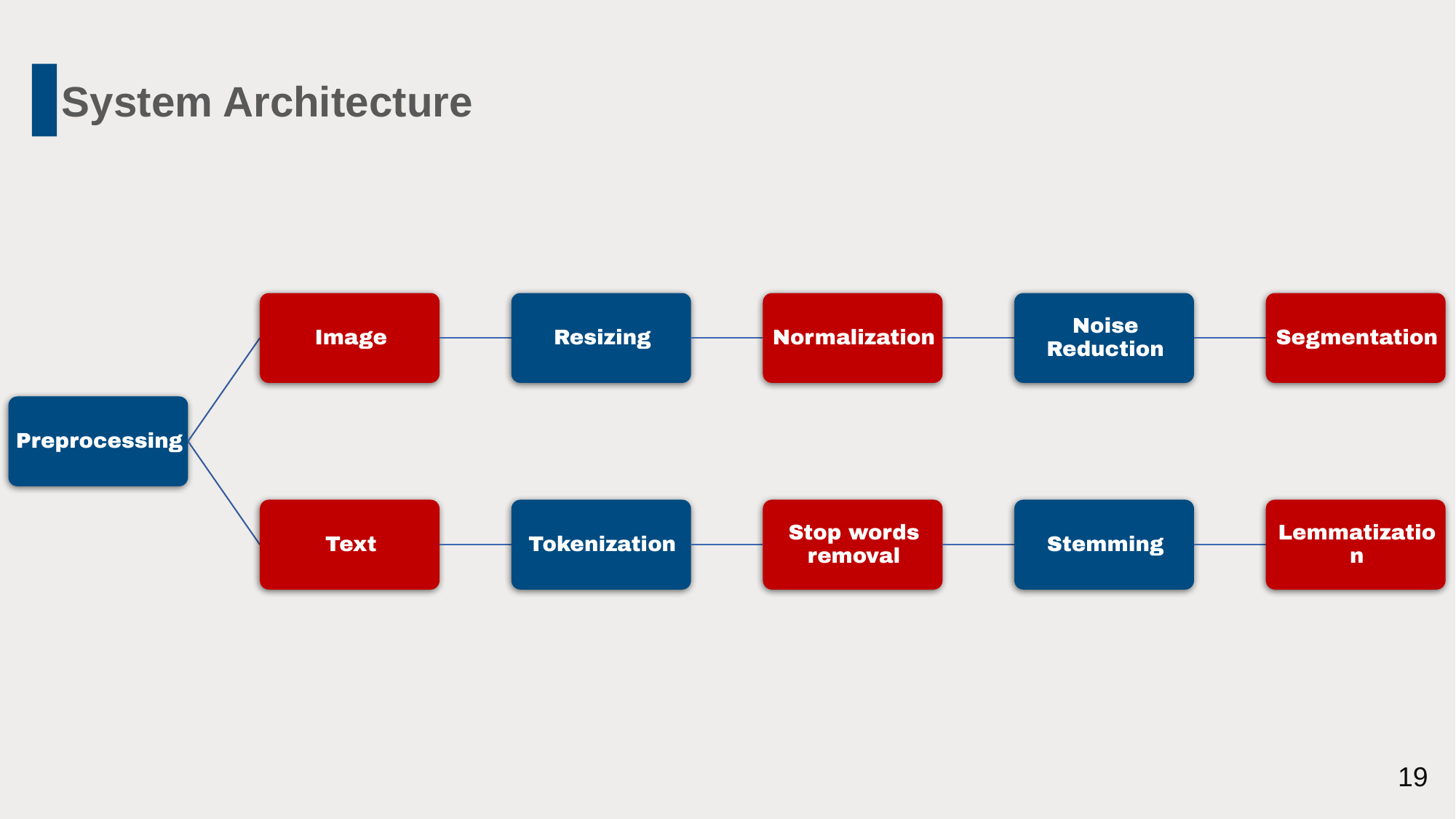

System Architecture
Preprocessing

Image

Resizing

Normalization

Noise Reduction

Segmentation

Text

Tokenization

Stop words removal

Stemming

Lemmatization
19